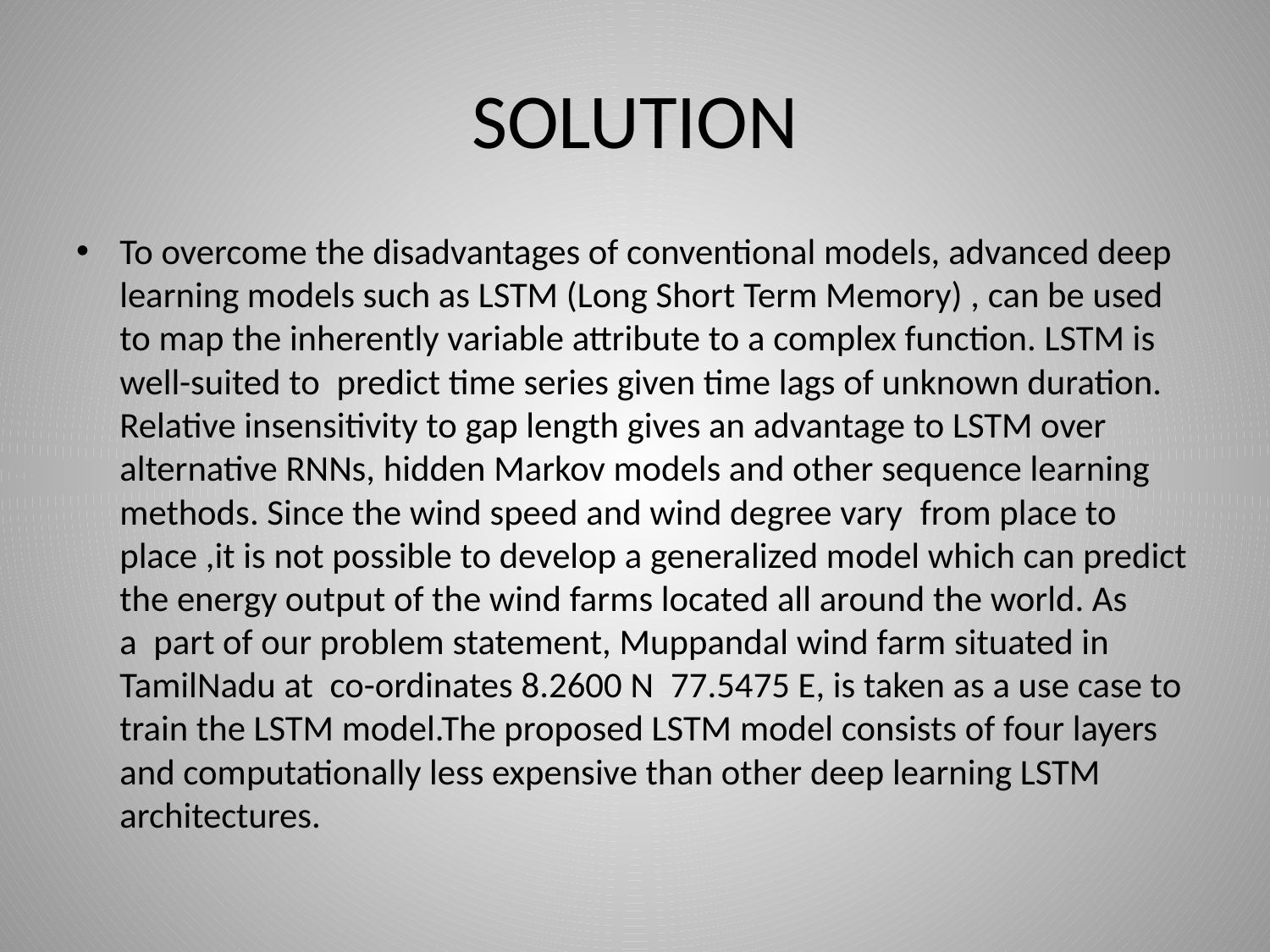

# SOLUTION
To overcome the disadvantages of conventional models, advanced deep learning models such as LSTM (Long Short Term Memory) , can be used to map the inherently variable attribute to a complex function. LSTM is well-suited to  predict time series given time lags of unknown duration. Relative insensitivity to gap length gives an advantage to LSTM over alternative RNNs, hidden Markov models and other sequence learning methods. Since the wind speed and wind degree vary  from place to place ,it is not possible to develop a generalized model which can predict the energy output of the wind farms located all around the world. As a  part of our problem statement, Muppandal wind farm situated in TamilNadu at  co-ordinates 8.2600 N  77.5475 E, is taken as a use case to train the LSTM model.The proposed LSTM model consists of four layers and computationally less expensive than other deep learning LSTM architectures.